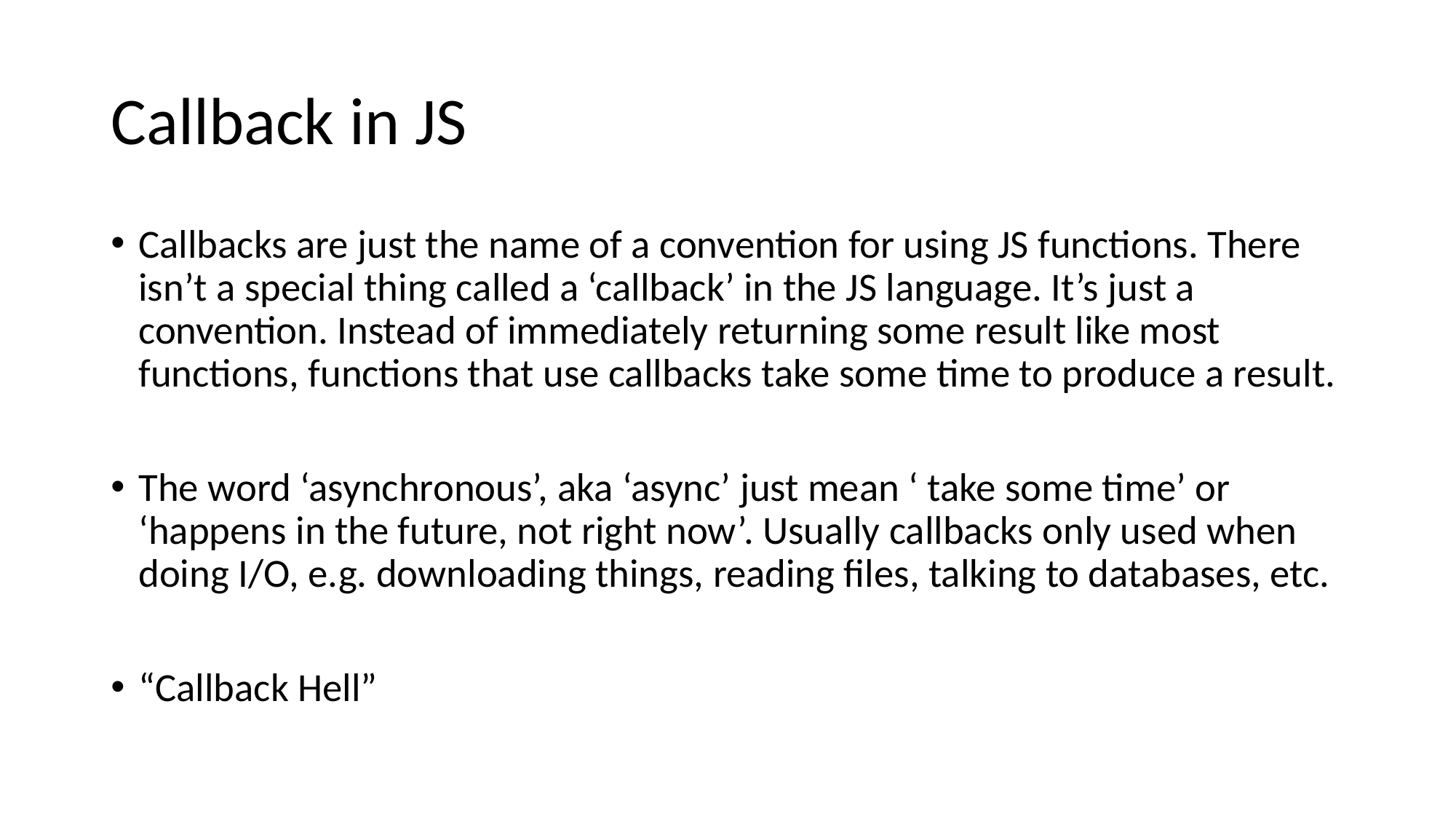

# Callback in JS
Callbacks are just the name of a convention for using JS functions. There isn’t a special thing called a ‘callback’ in the JS language. It’s just a convention. Instead of immediately returning some result like most functions, functions that use callbacks take some time to produce a result.

The word ‘asynchronous’, aka ‘async’ just mean ‘ take some time’ or ‘happens in the future, not right now’. Usually callbacks only used when doing I/O, e.g. downloading things, reading files, talking to databases, etc.

“Callback Hell”